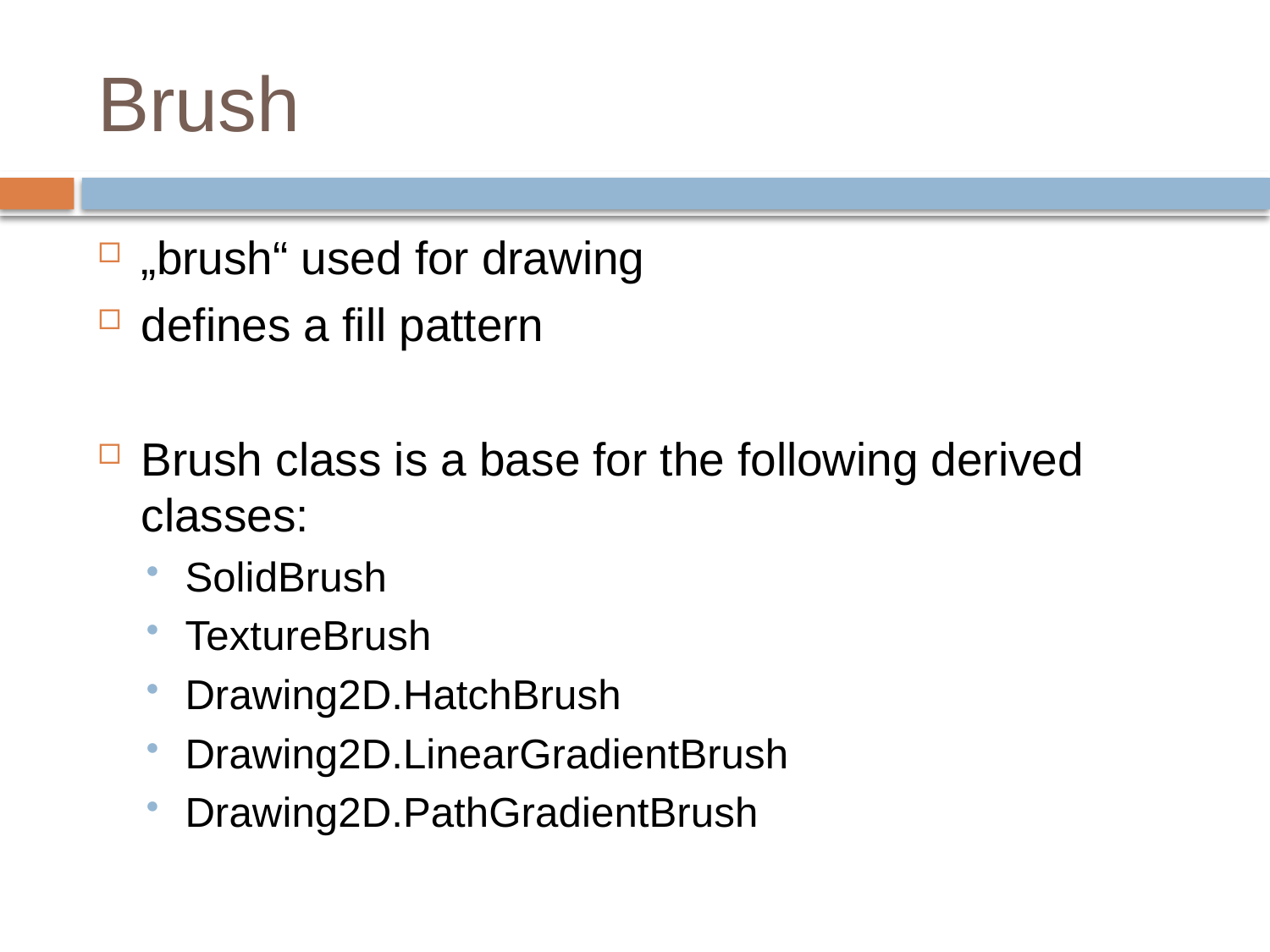

# Brush
„brush“ used for drawing
defines a fill pattern

Brush class is a base for the following derived classes:
SolidBrush
TextureBrush
Drawing2D.HatchBrush
Drawing2D.LinearGradientBrush
Drawing2D.PathGradientBrush